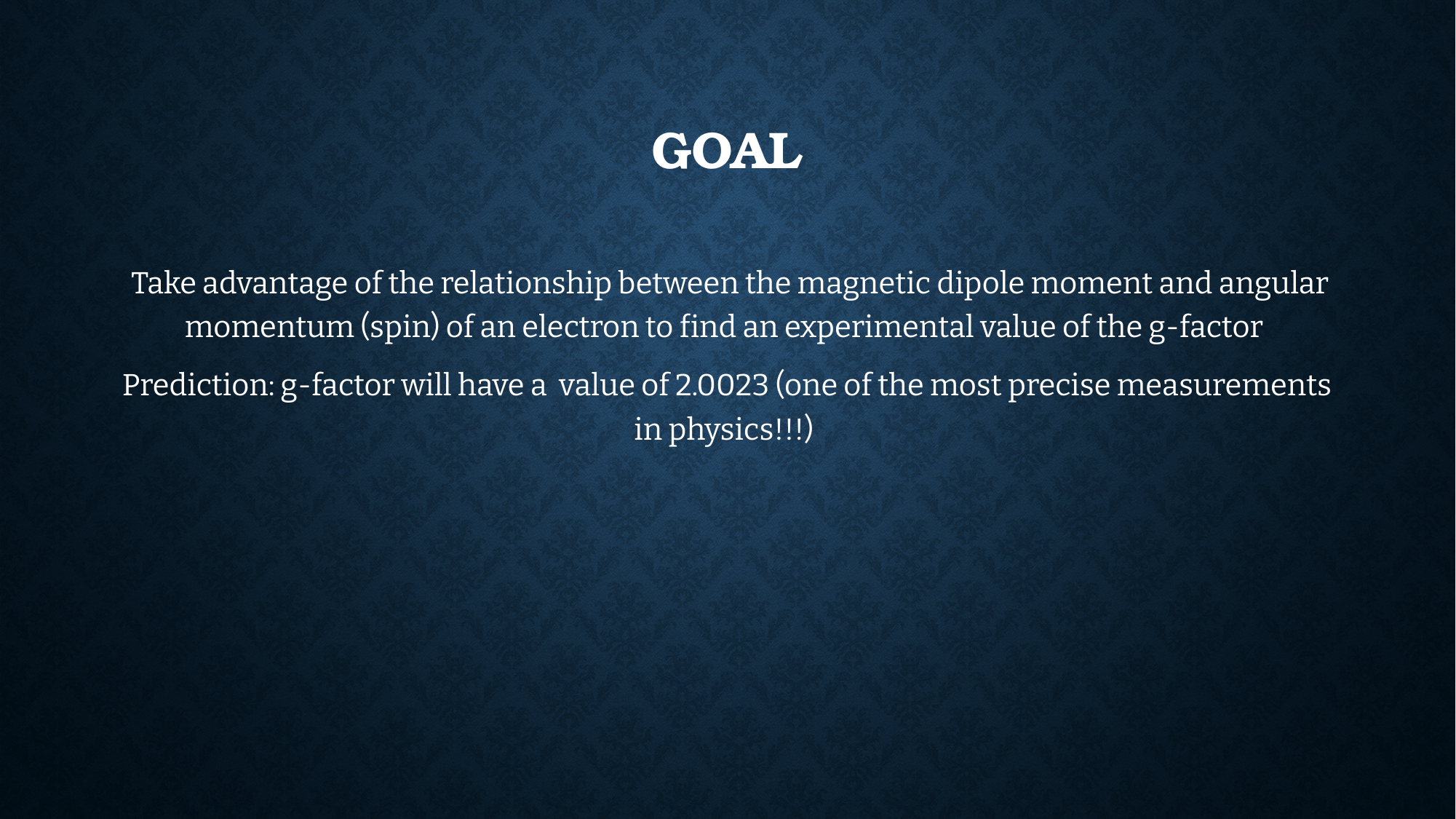

# Goal
 Take advantage of the relationship between the magnetic dipole moment and angular momentum (spin) of an electron to find an experimental value of the g-factor
Prediction: g-factor will have a  value of 2.0023 (one of the most precise measurements in physics!!!)